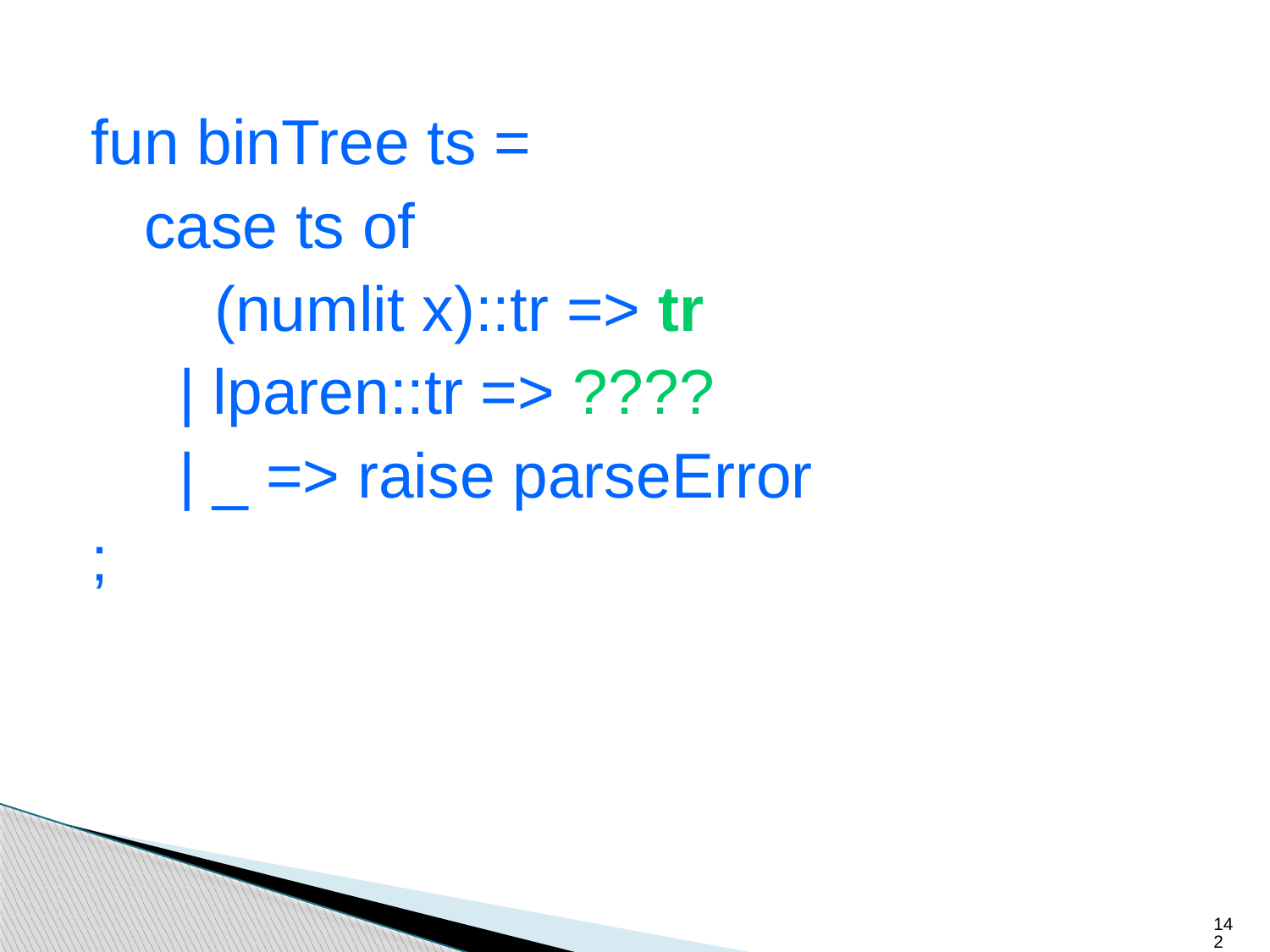

fun binTree ts =
   case ts of
       (numlit x)::tr => tr
     | lparen::tr => ????
     | _ => raise parseError
;

142